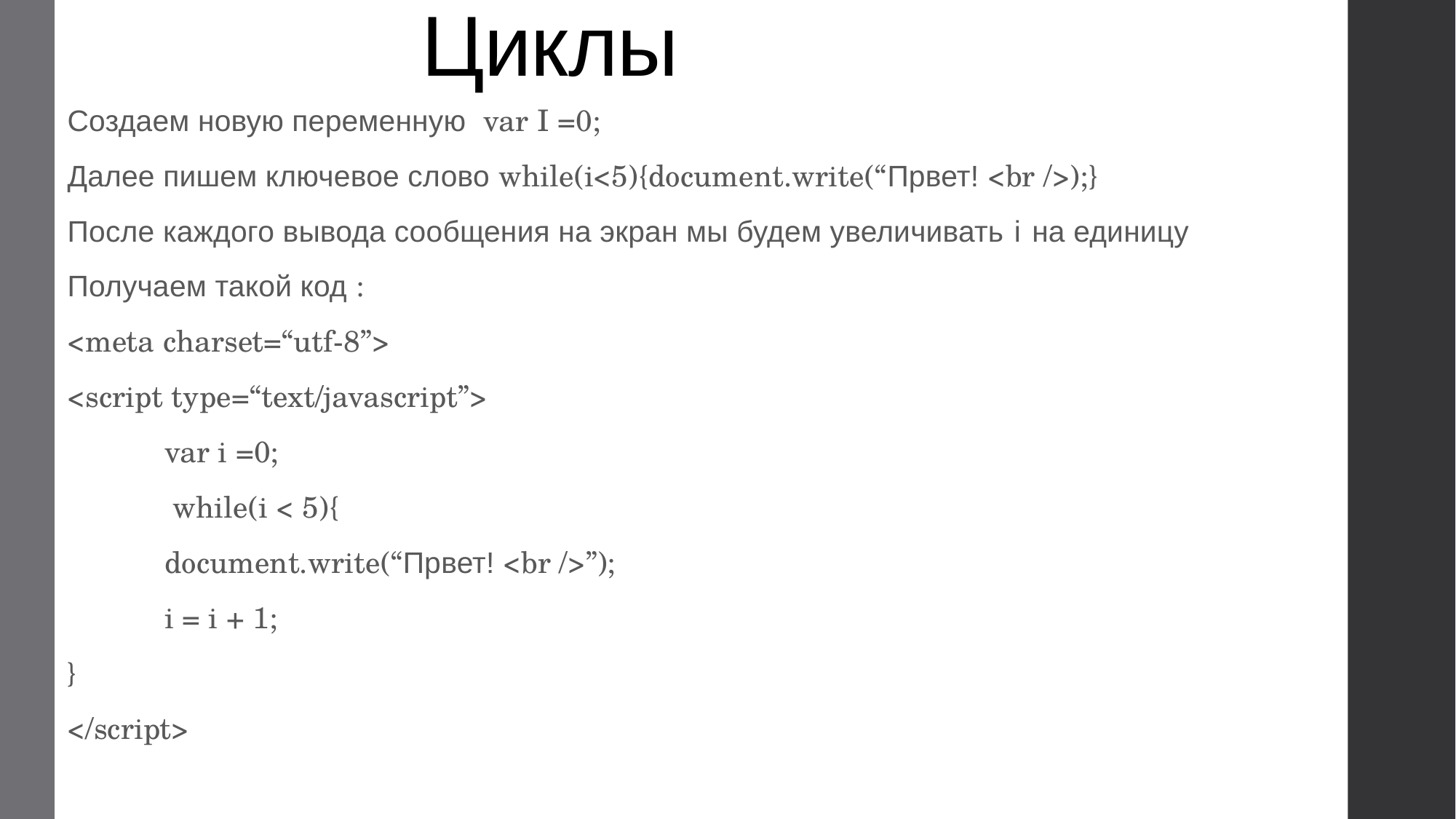

# Циклы
Создаем новую переменную  var I =0;
Далее пишем ключевое слово while(i<5){document.write(“Првет! <br />);}
После каждого вывода сообщения на экран мы будем увеличивать i на единицу
Получаем такой код :
<meta charset=“utf-8”>
<script type=“text/javascript”>
	var i =0;
	 while(i < 5){
	document.write(“Првет! <br />”);
	i = i + 1;
}
</script>